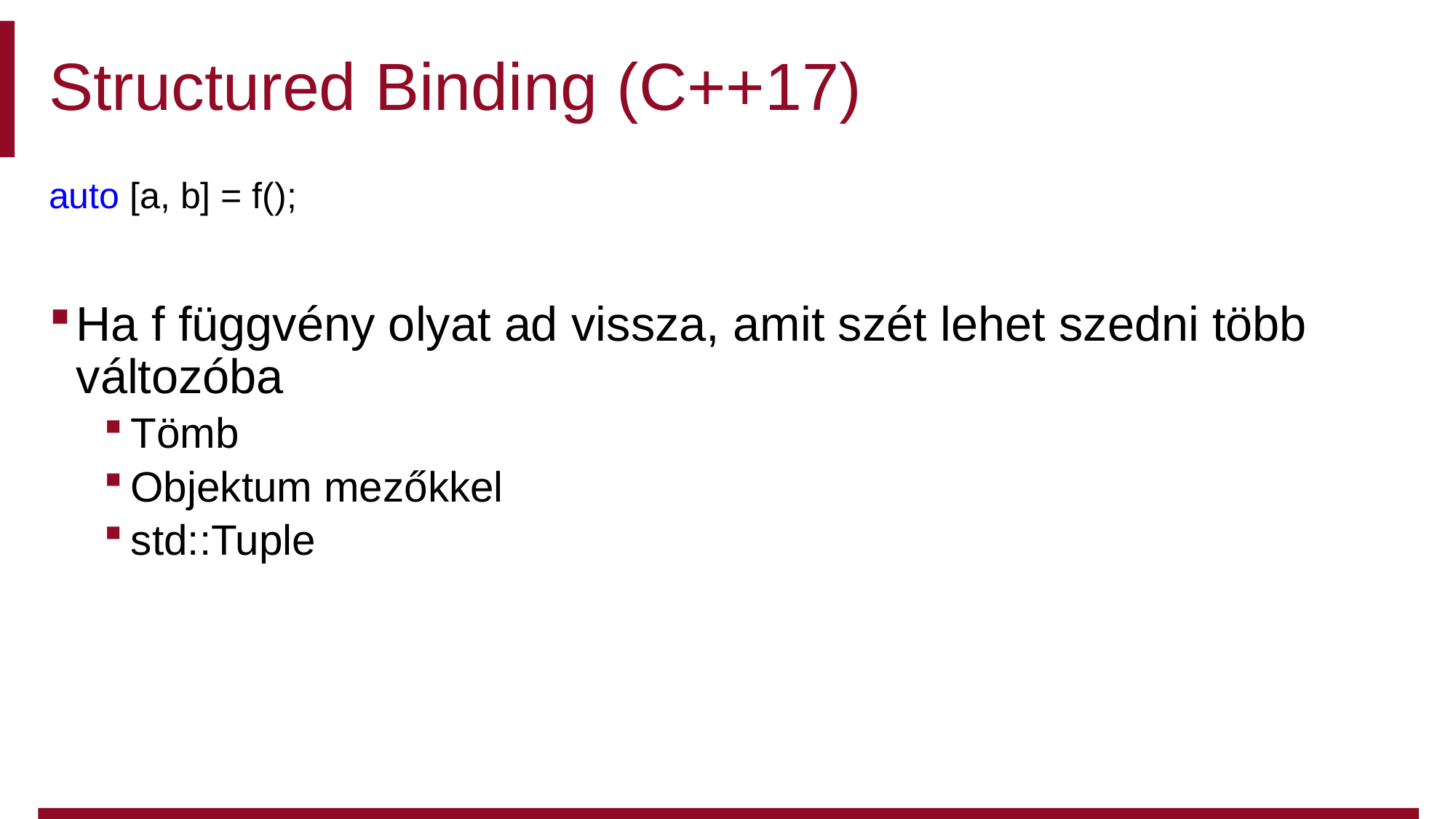

# Structured Binding (C++17)
auto [a, b] = f();

Ha f függvény olyat ad vissza, amit szét lehet szedni több változóba
Tömb
Objektum mezőkkel
std::Tuple